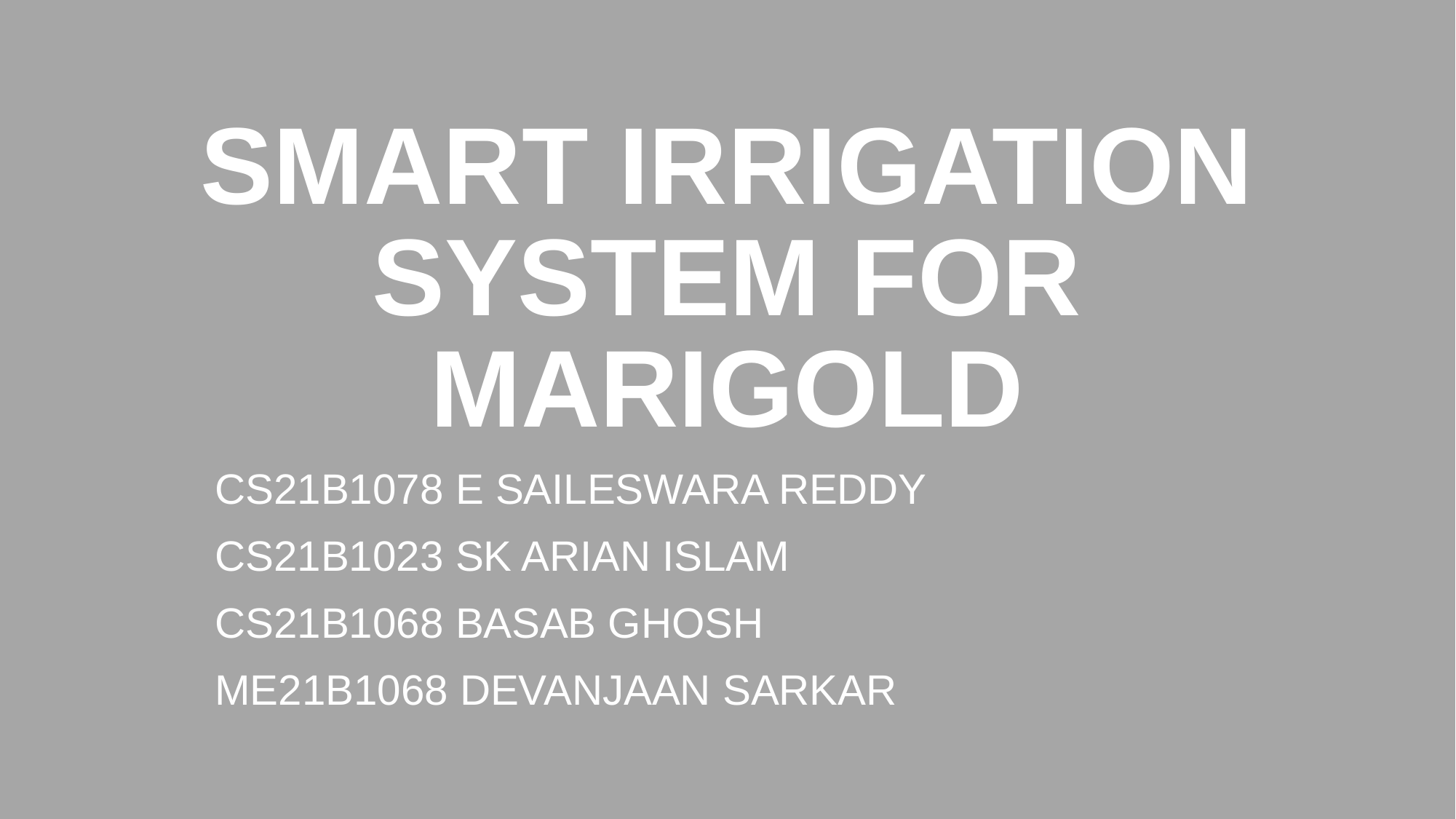

# Smart Irrigation system for Marigold
CS21B1078 E SAILESWARA REDDY
CS21B1023 SK ARIAN ISLAM
CS21B1068 BASAB GHOSH
ME21B1068 DEVANJAAN SARKAR